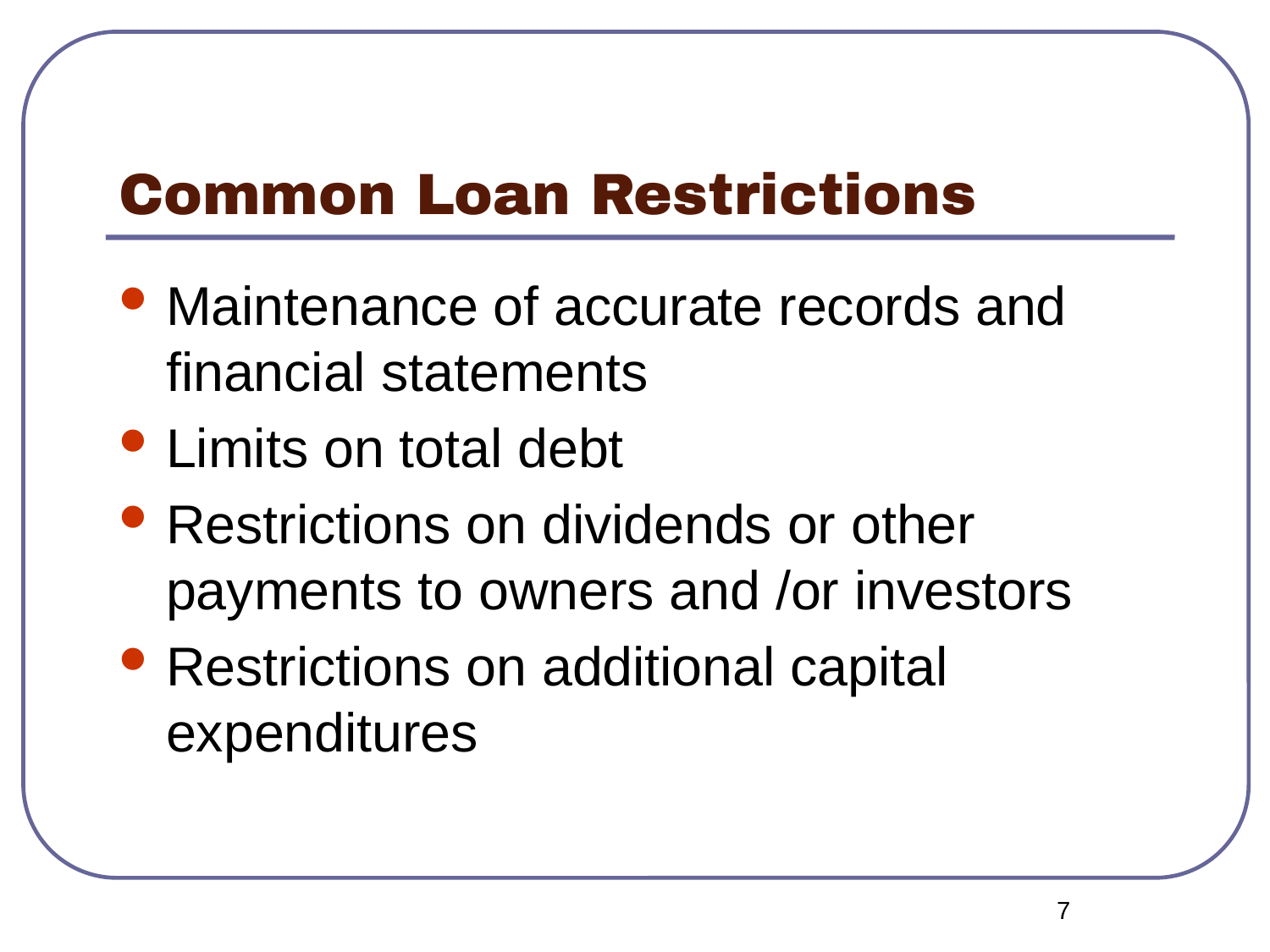

# Common Loan Restrictions
Maintenance of accurate records and financial statements
Limits on total debt
Restrictions on dividends or other payments to owners and /or investors
Restrictions on additional capital expenditures
7